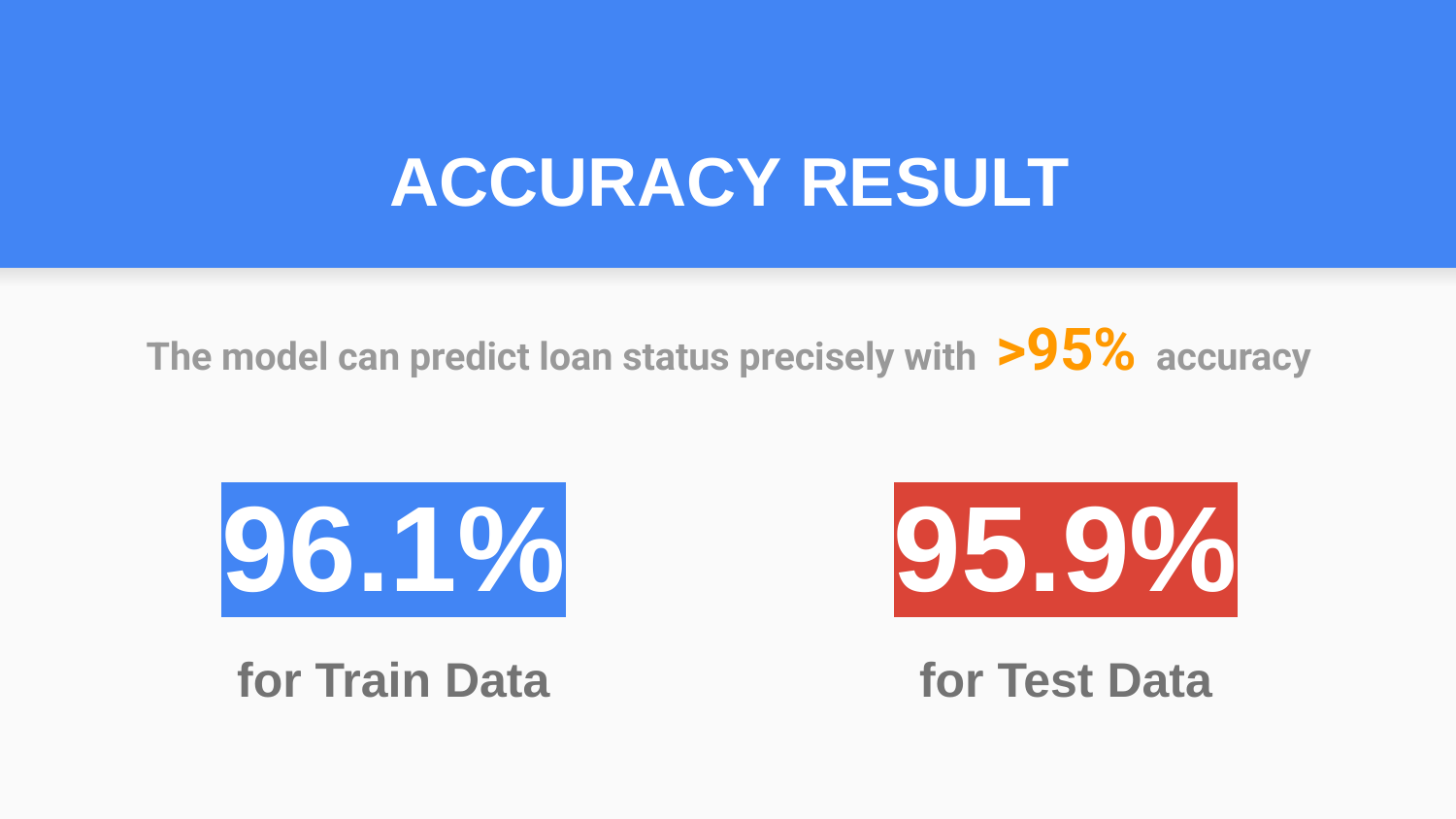

# ACCURACY RESULT
The model can predict loan status precisely with  >95%  accuracy
96.1%
for Train Data
95.9%
for Test Data